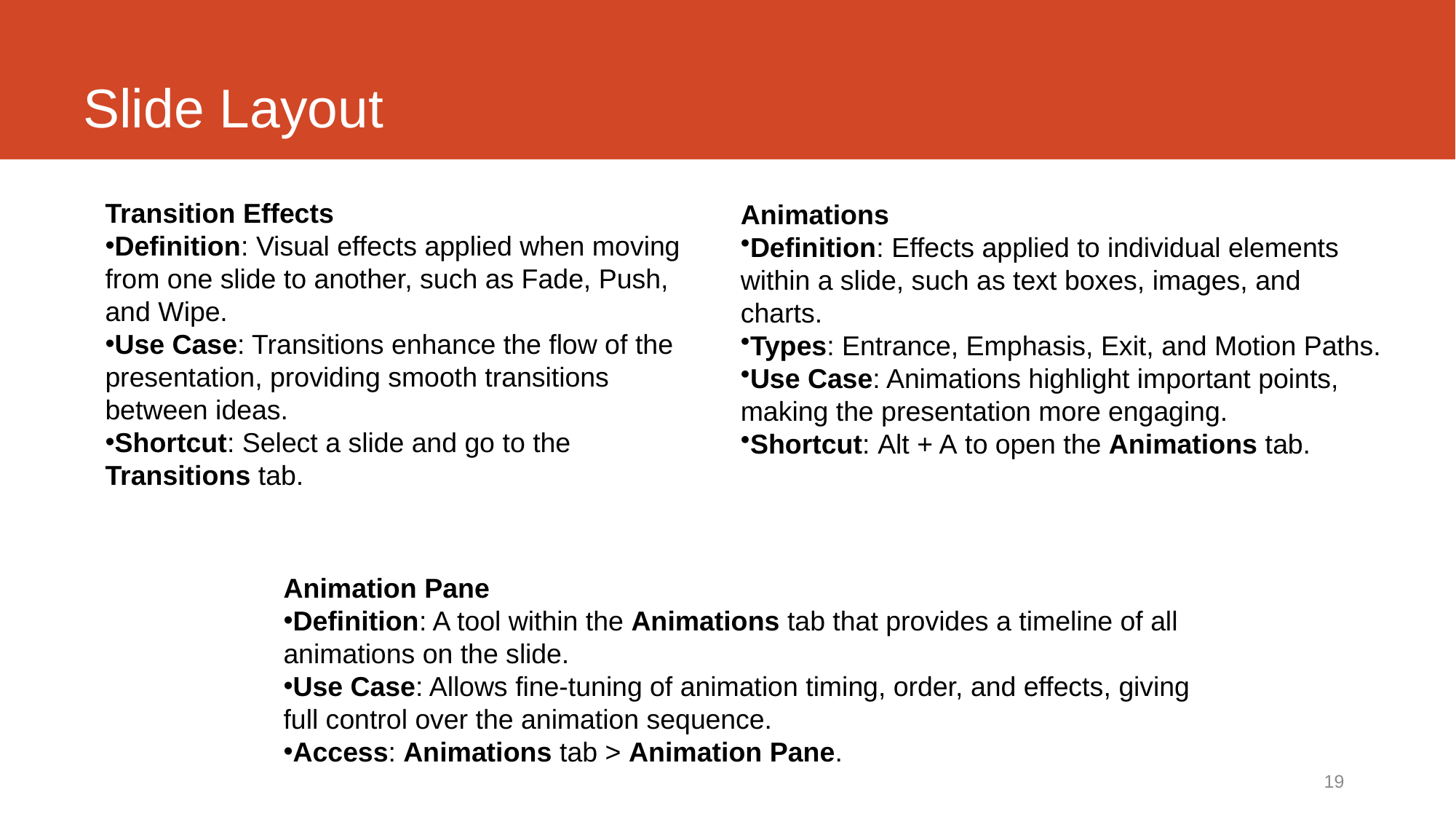

# Slide Layout
Transition Effects
Definition: Visual effects applied when moving from one slide to another, such as Fade, Push, and Wipe.
Use Case: Transitions enhance the flow of the presentation, providing smooth transitions between ideas.
Shortcut: Select a slide and go to the Transitions tab.
Animations
Definition: Effects applied to individual elements within a slide, such as text boxes, images, and charts.
Types: Entrance, Emphasis, Exit, and Motion Paths.
Use Case: Animations highlight important points, making the presentation more engaging.
Shortcut: Alt + A to open the Animations tab.

Animation Pane
Definition: A tool within the Animations tab that provides a timeline of all animations on the slide.
Use Case: Allows fine-tuning of animation timing, order, and effects, giving full control over the animation sequence.
Access: Animations tab > Animation Pane.
19